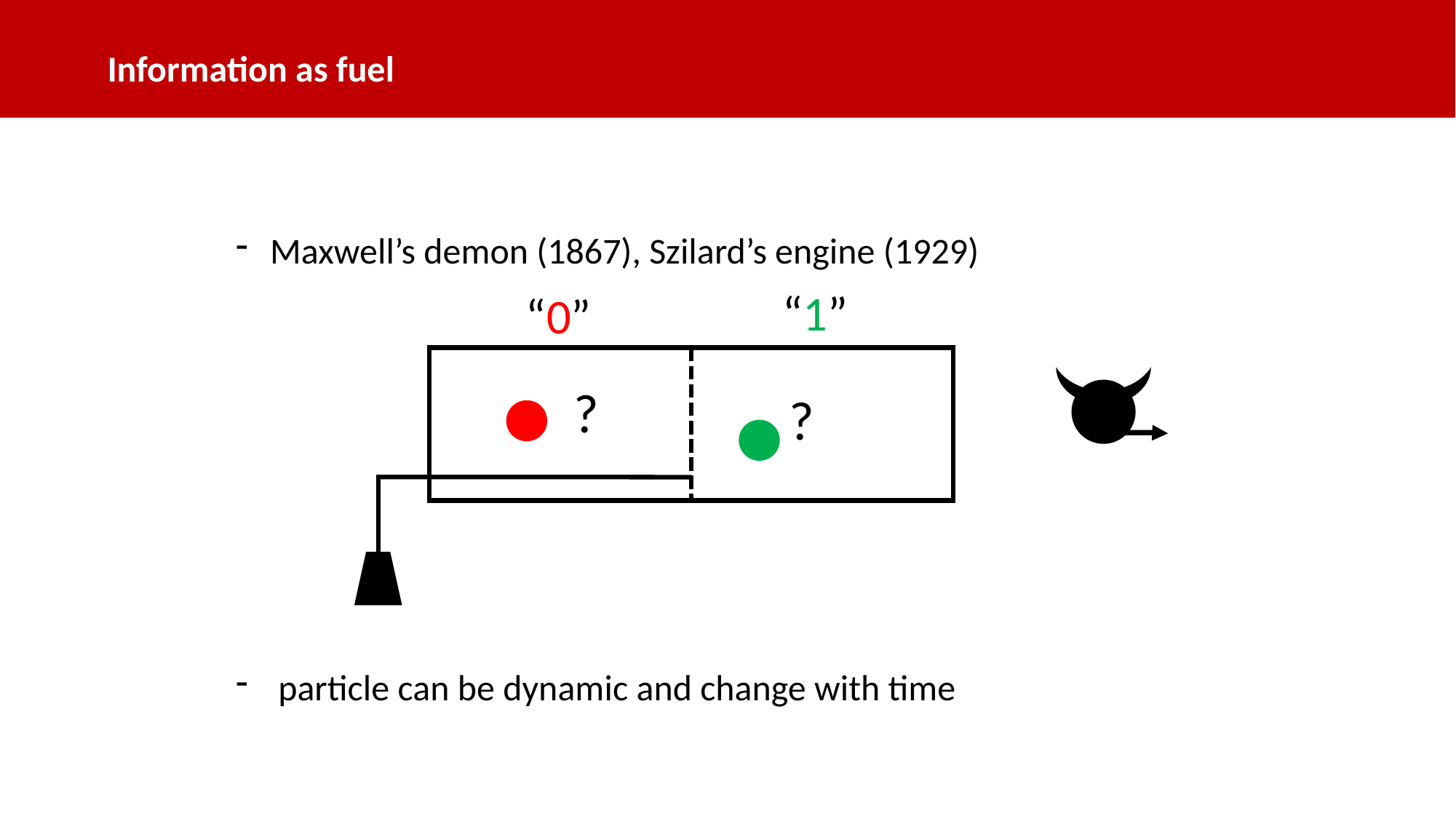

Information as fuel

Maxwell’s demon (1867), Szilard’s engine (1929)

 particle can be dynamic and change with time

“1”
“0”

?
?